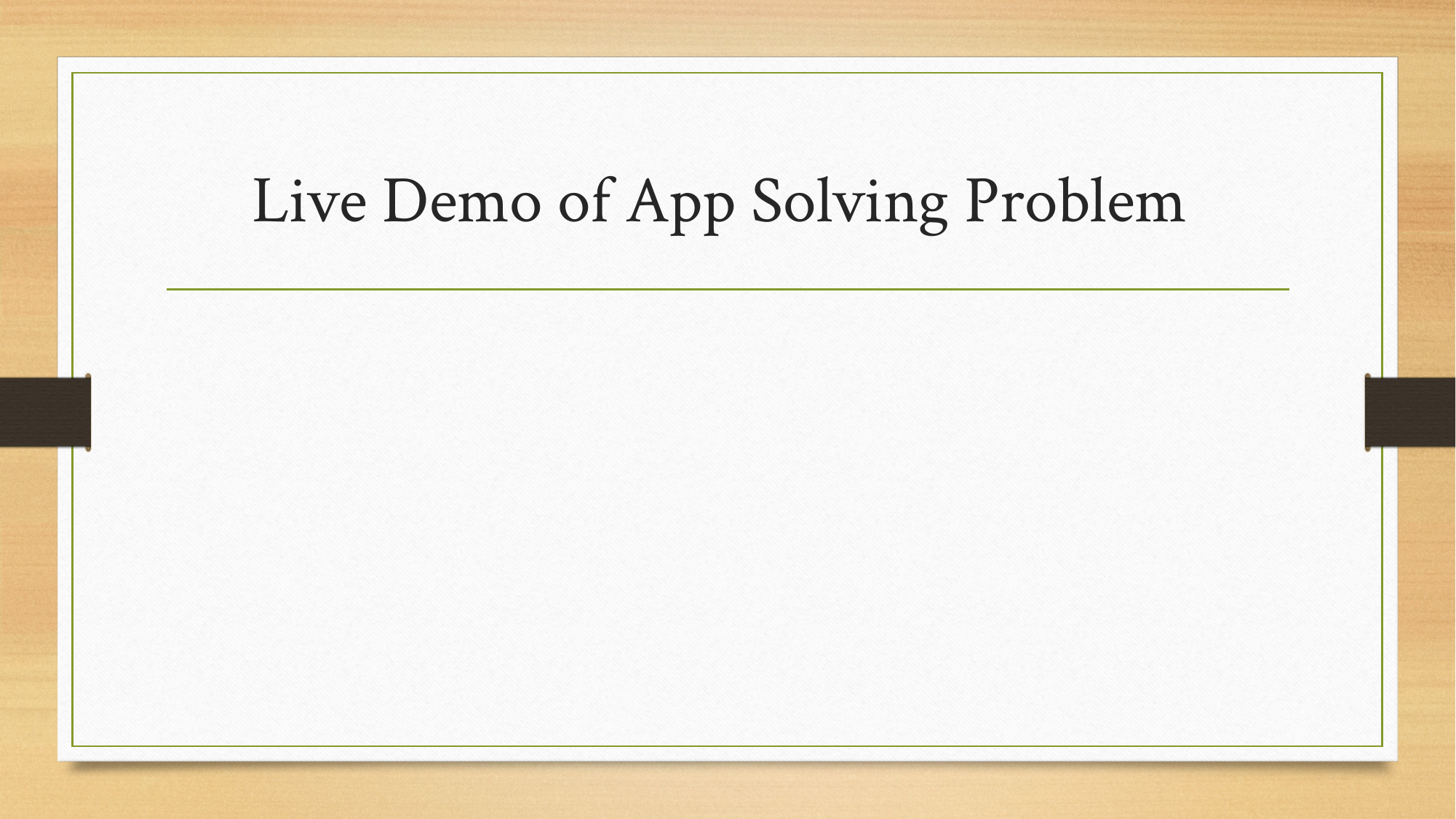

# Live Demo of App Solving Problem